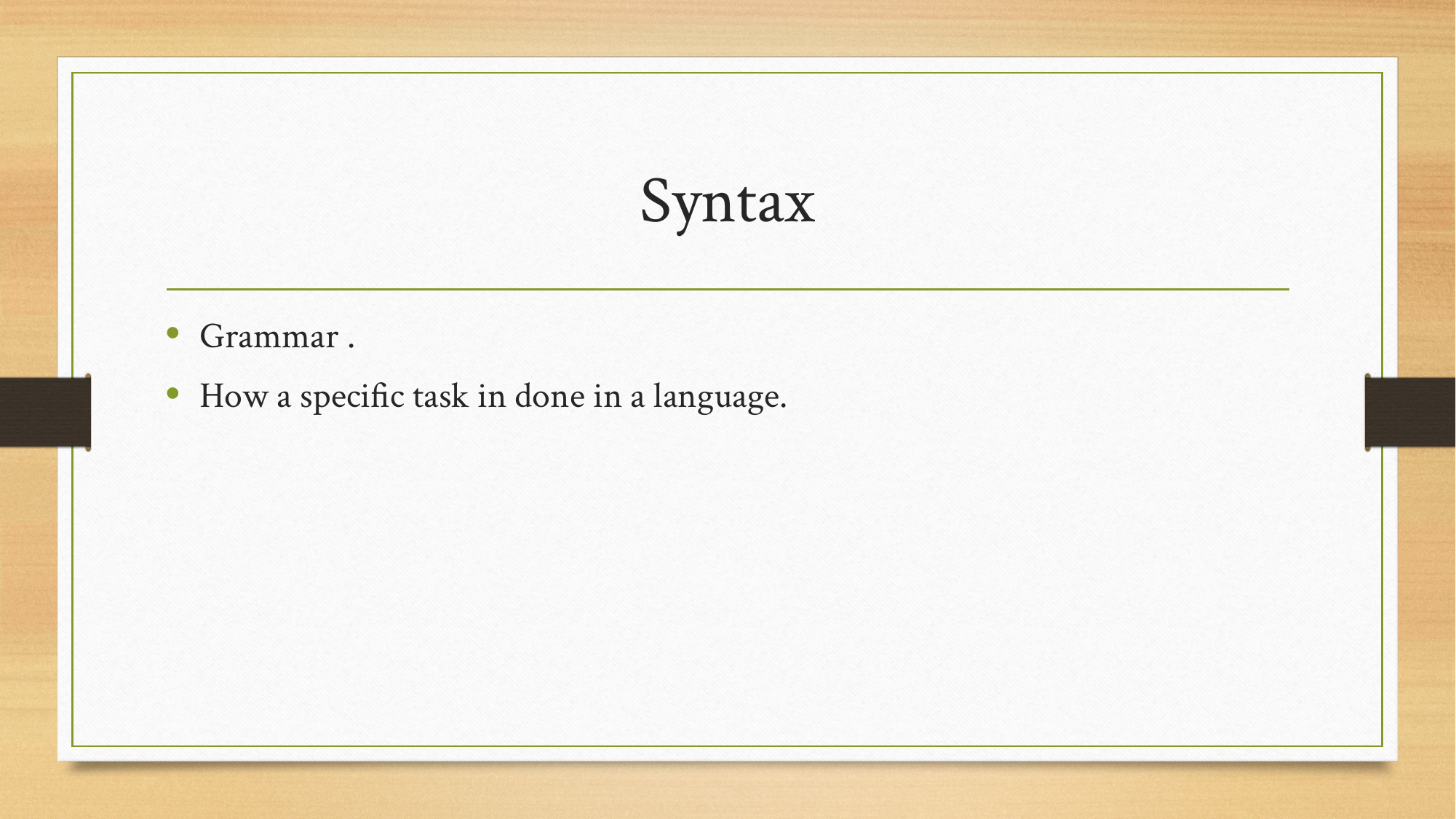

# Syntax
Grammar .
How a specific task in done in a language.